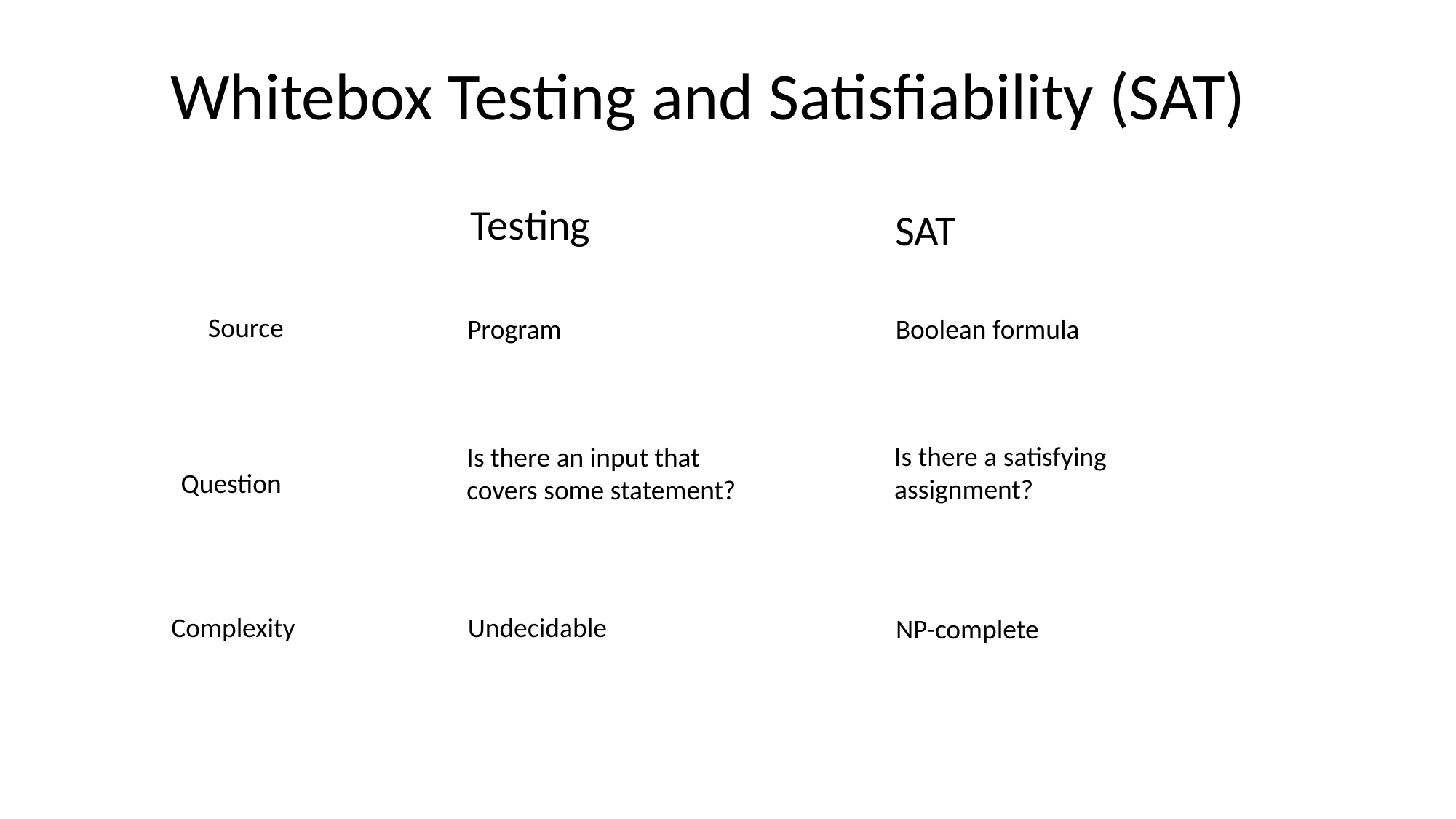

# Whitebox Testing and Satisfiability (SAT)
Testing
SAT
Source
Program
Boolean formula
Is there a satisfying assignment?
Is there an input that covers some statement?

Question
Complexity
Undecidable
NP-complete